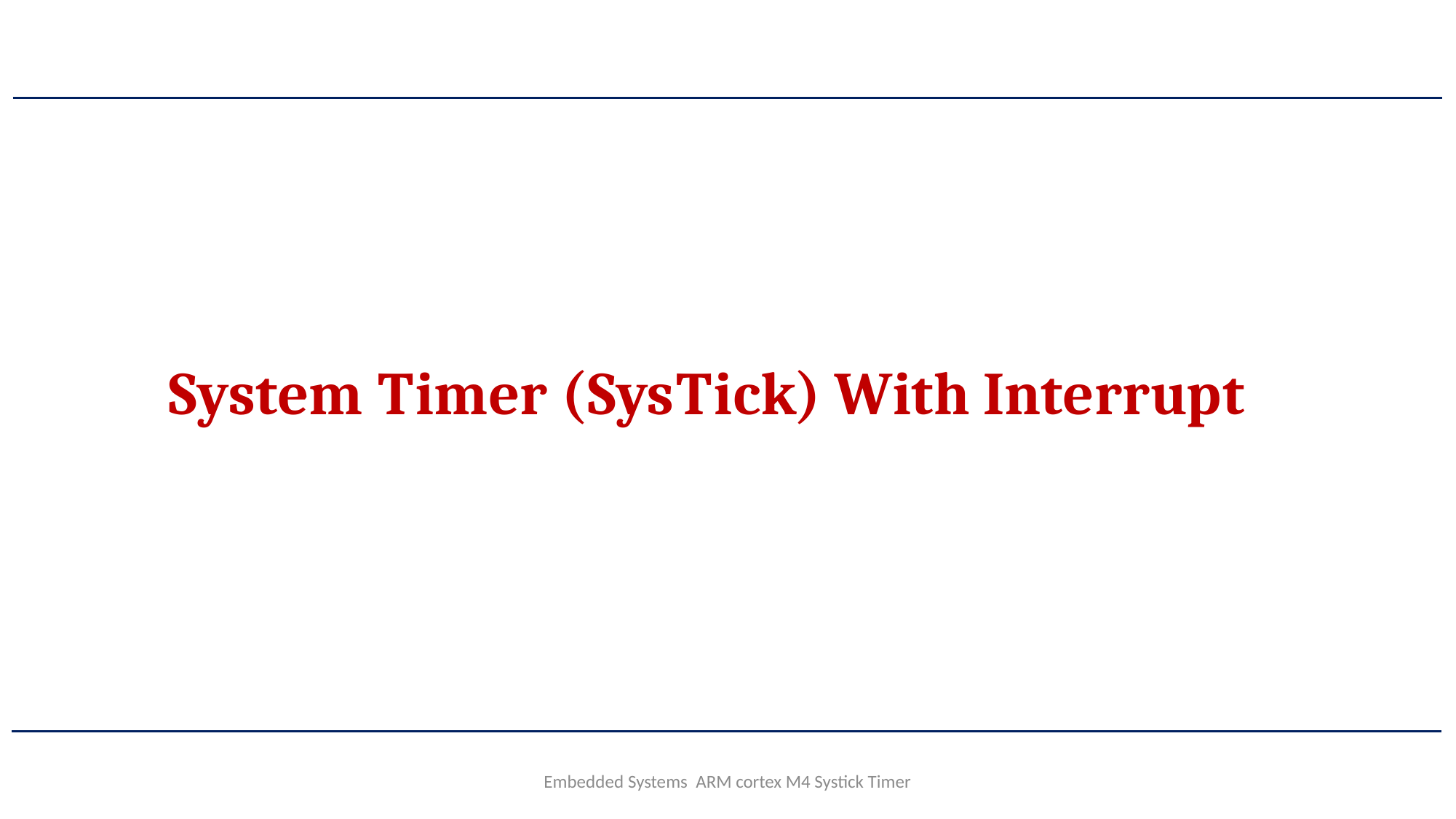

System Timer (SysTick) With Interrupt
Embedded Systems  ARM cortex M4 Systick Timer